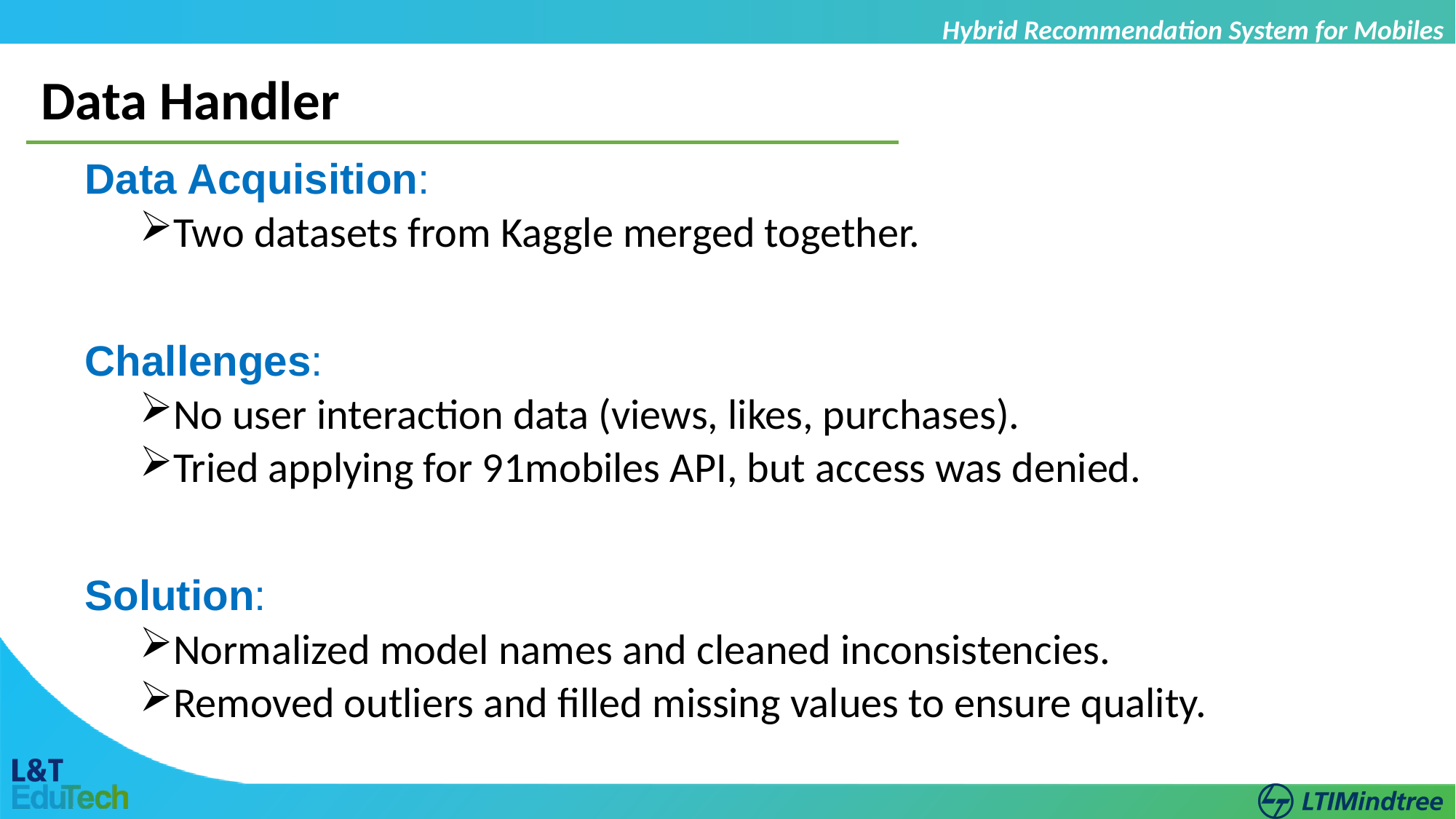

Hybrid Recommendation System for Mobiles

Data Handler
Data Acquisition:
Two datasets from Kaggle merged together.

Challenges:
No user interaction data (views, likes, purchases).
Tried applying for 91mobiles API, but access was denied.

Solution:
Normalized model names and cleaned inconsistencies.
Removed outliers and filled missing values to ensure quality.